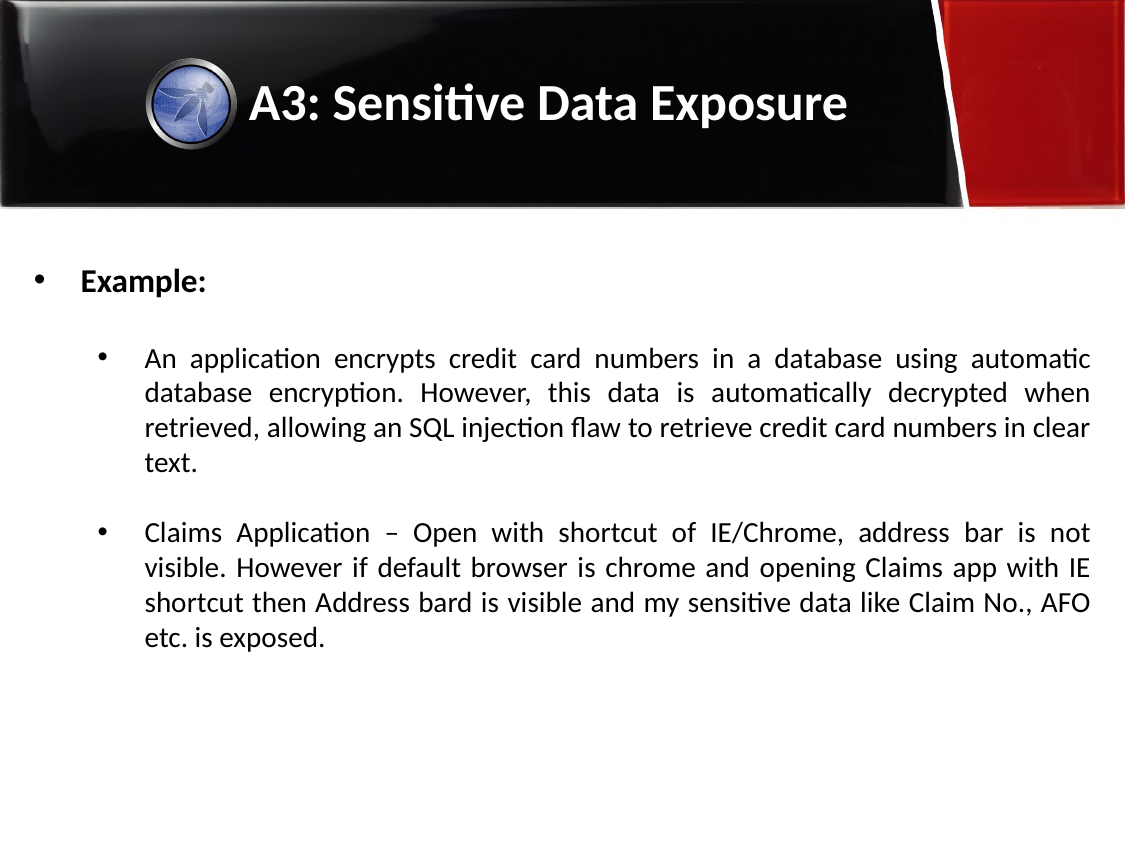

A3: Sensitive Data Exposure

Example:

An application encrypts credit card numbers in a database using automatic database encryption. However, this data is automatically decrypted when retrieved, allowing an SQL injection flaw to retrieve credit card numbers in clear text.

Claims Application – Open with shortcut of IE/Chrome, address bar is not visible. However if default browser is chrome and opening Claims app with IE shortcut then Address bard is visible and my sensitive data like Claim No., AFO etc. is exposed.